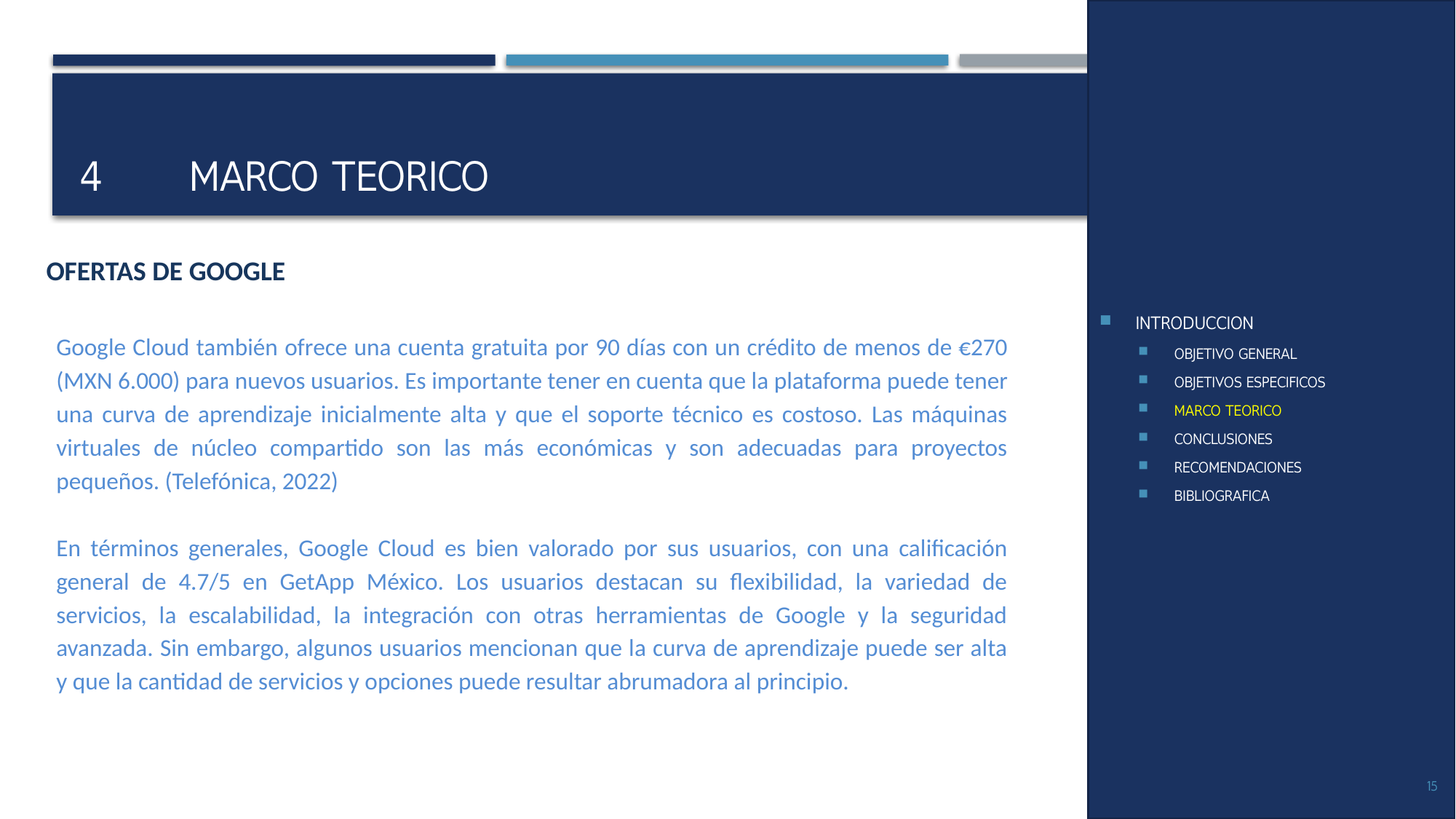

INTRODUCCION
OBJETIVO GENERAL
OBJETIVOS ESPECIFICOS
MARCO TEORICO
CONCLUSIONES
RECOMENDACIONES
BIBLIOGRAFICA
# 4	MARCO TEORICO
OFERTAS DE GOOGLE
Google Cloud también ofrece una cuenta gratuita por 90 días con un crédito de menos de €270 (MXN 6.000) para nuevos usuarios. Es importante tener en cuenta que la plataforma puede tener una curva de aprendizaje inicialmente alta y que el soporte técnico es costoso. Las máquinas virtuales de núcleo compartido son las más económicas y son adecuadas para proyectos pequeños. (Telefónica, 2022)
En términos generales, Google Cloud es bien valorado por sus usuarios, con una calificación general de 4.7/5 en GetApp México. Los usuarios destacan su flexibilidad, la variedad de servicios, la escalabilidad, la integración con otras herramientas de Google y la seguridad avanzada. Sin embargo, algunos usuarios mencionan que la curva de aprendizaje puede ser alta y que la cantidad de servicios y opciones puede resultar abrumadora al principio.
15